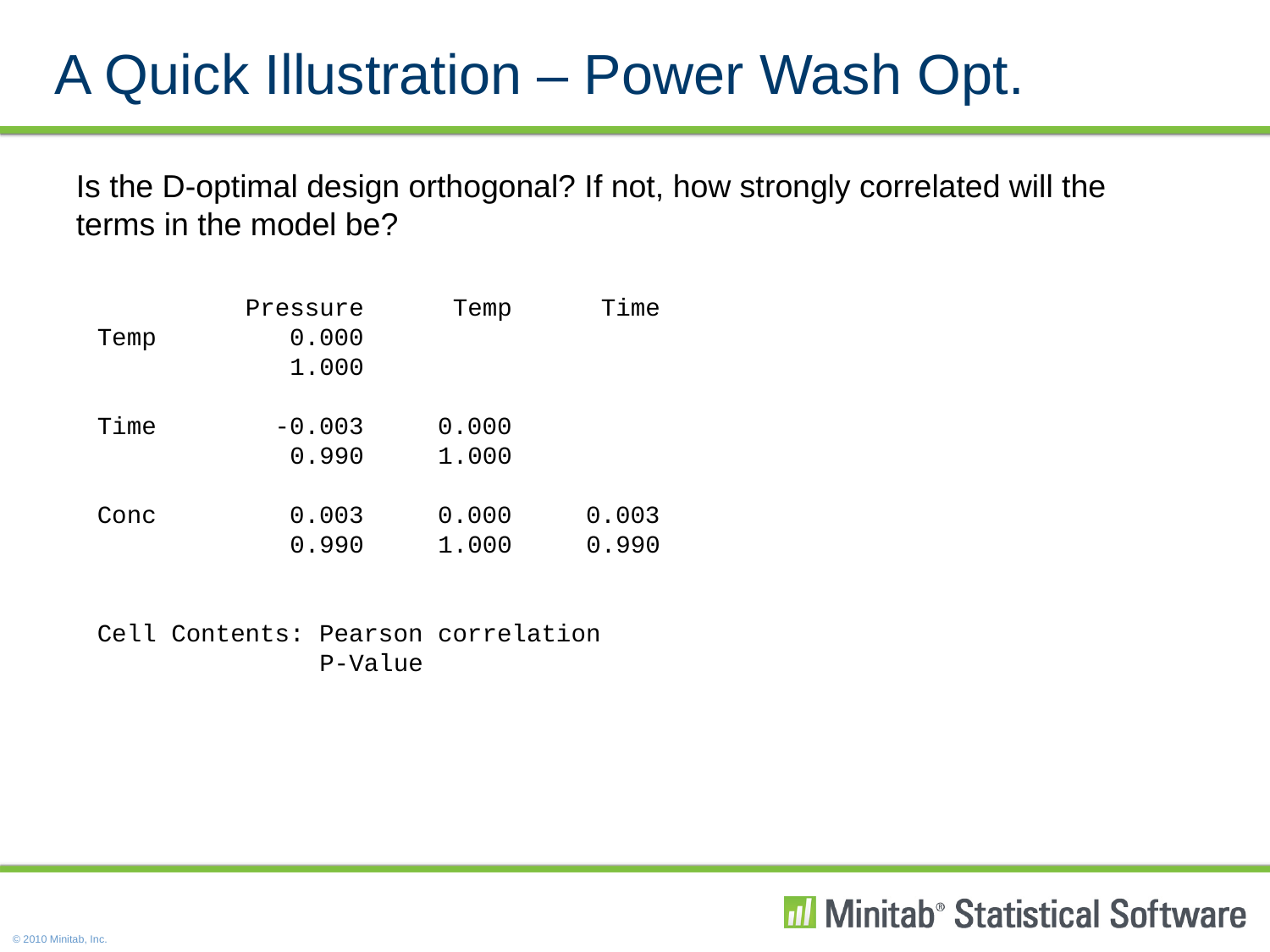

A Quick Illustration – Power Wash Opt.
Is the D-optimal design orthogonal? If not, how strongly correlated will the terms in the model be?
          Pressure      Temp      Time
Temp         0.000
             1.000

Time        -0.003     0.000
             0.990     1.000

Conc         0.003     0.000     0.003
             0.990     1.000     0.990

Cell Contents: Pearson correlation
               P-Value